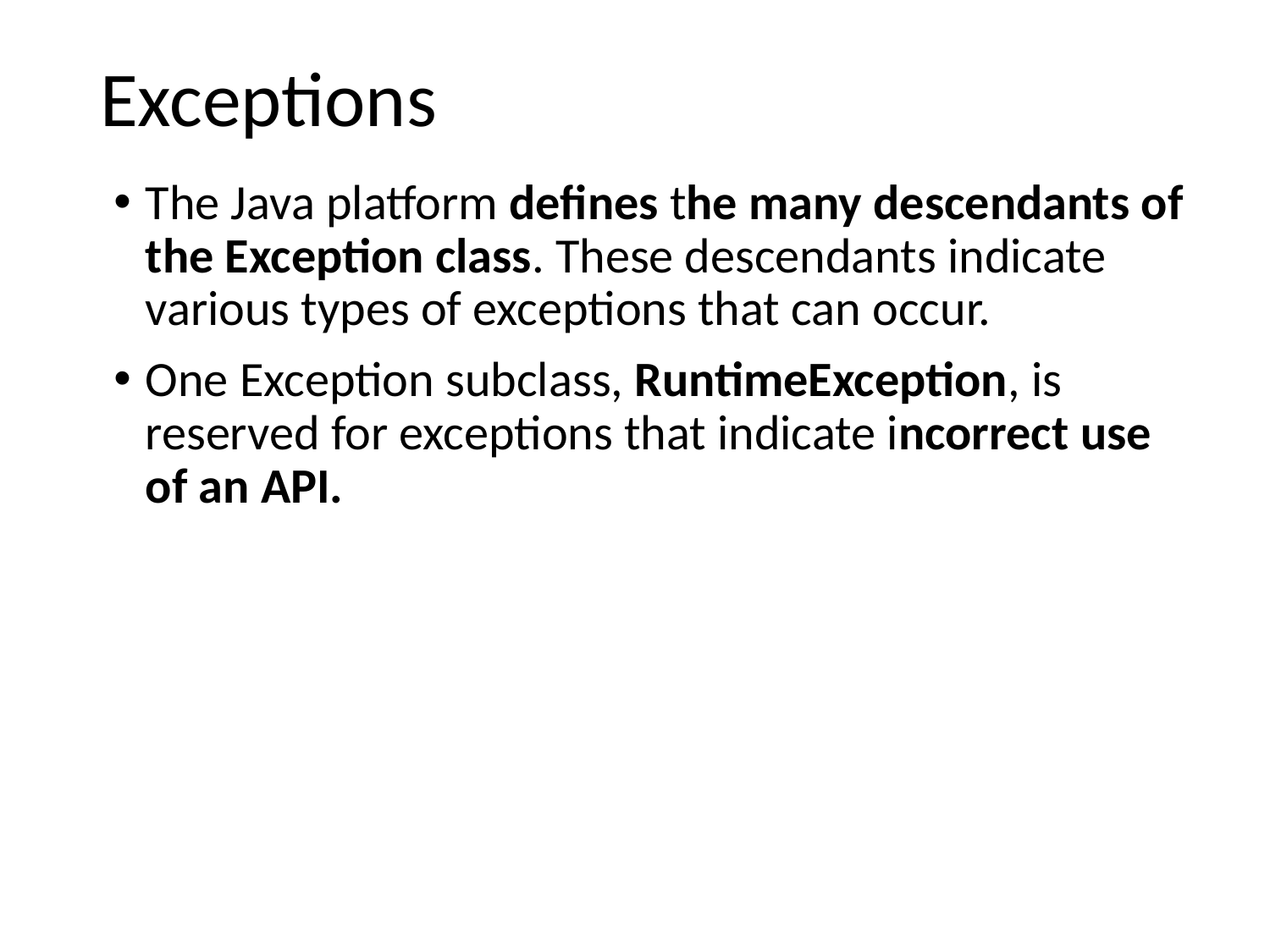

# Exceptions
The Java platform defines the many descendants of the Exception class. These descendants indicate various types of exceptions that can occur.
One Exception subclass, RuntimeException, is reserved for exceptions that indicate incorrect use of an API.